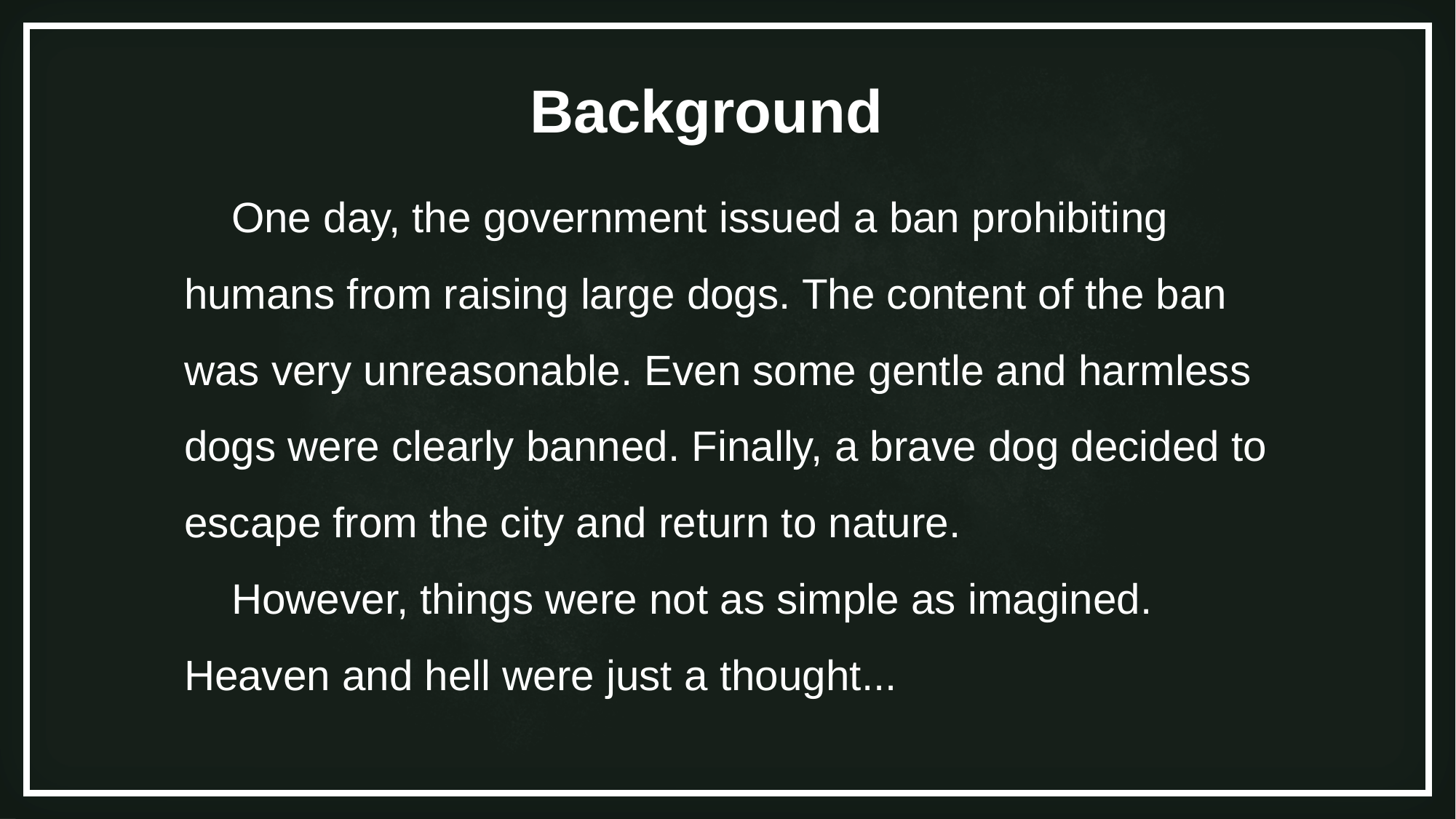

Background
    One day, the government issued a ban prohibiting humans from raising large dogs. The content of the ban was very unreasonable. Even some gentle and harmless dogs were clearly banned. Finally, a brave dog decided to escape from the city and return to nature.
    However, things were not as simple as imagined. Heaven and hell were just a thought...